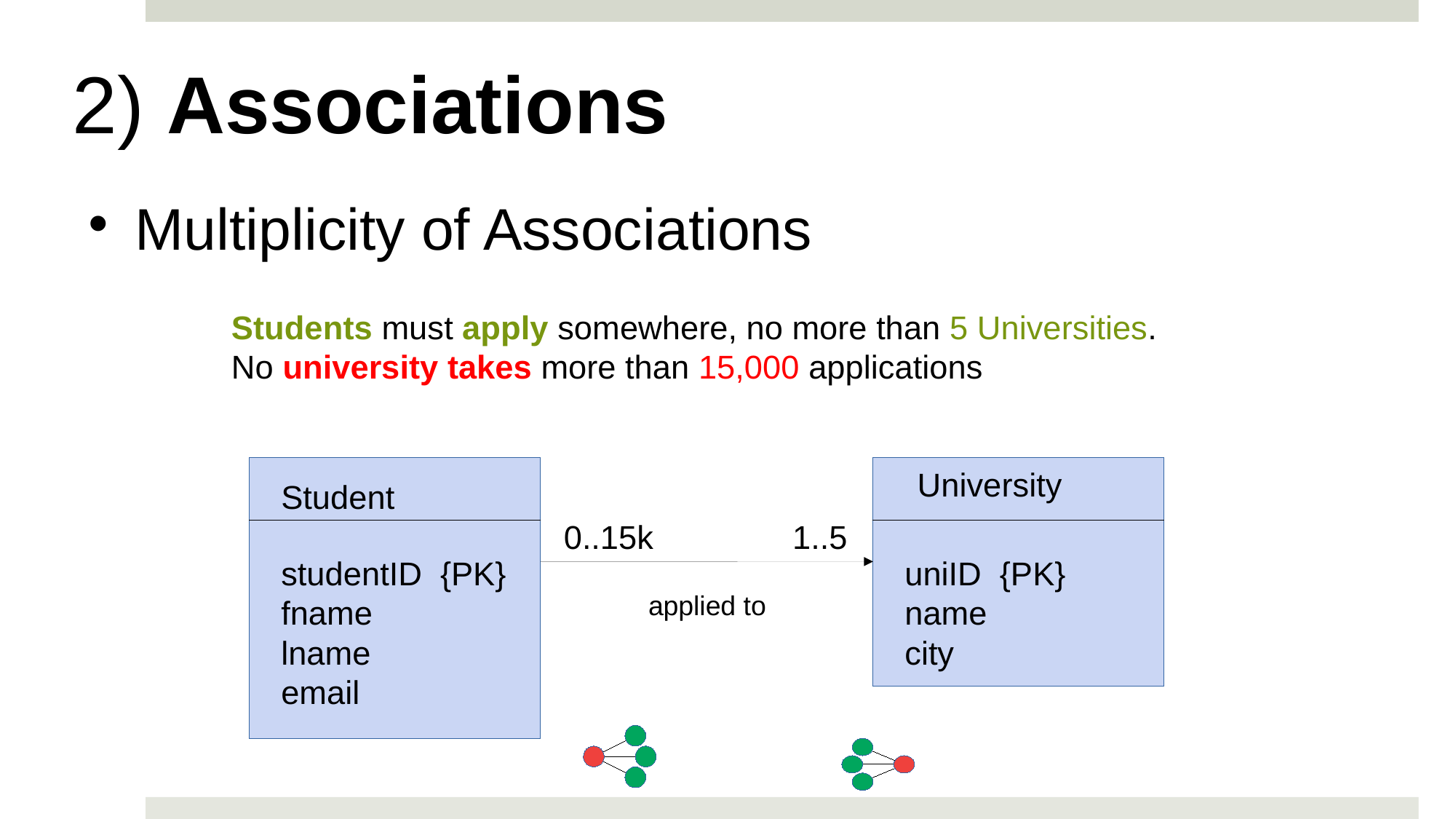

2) Associations
Multiplicity of Associations
Students must apply somewhere, no more than 5 Universities.
No university takes more than 15,000 applications
University

Student
0..15k
1..5

studentID  {PK}
fname
lname
email
uniID  {PK}
name
city

applied to